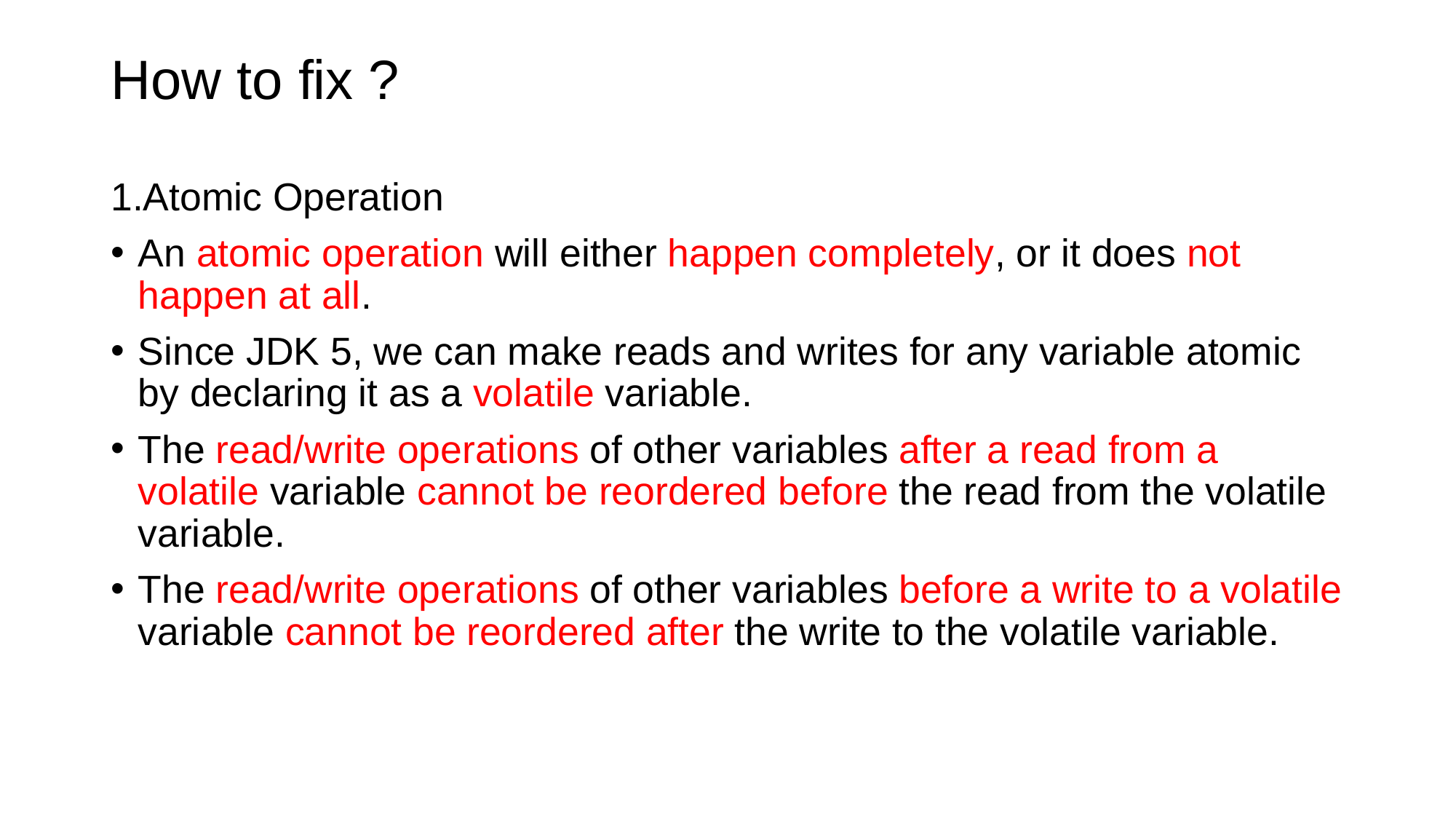

# How to fix ?

1.Atomic Operation
An atomic operation will either happen completely, or it does not happen at all.
Since JDK 5, we can make reads and writes for any variable atomic by declaring it as a volatile variable.
The read/write operations of other variables after a read from a volatile variable cannot be reordered before the read from the volatile variable.
The read/write operations of other variables before a write to a volatile variable cannot be reordered after the write to the volatile variable.